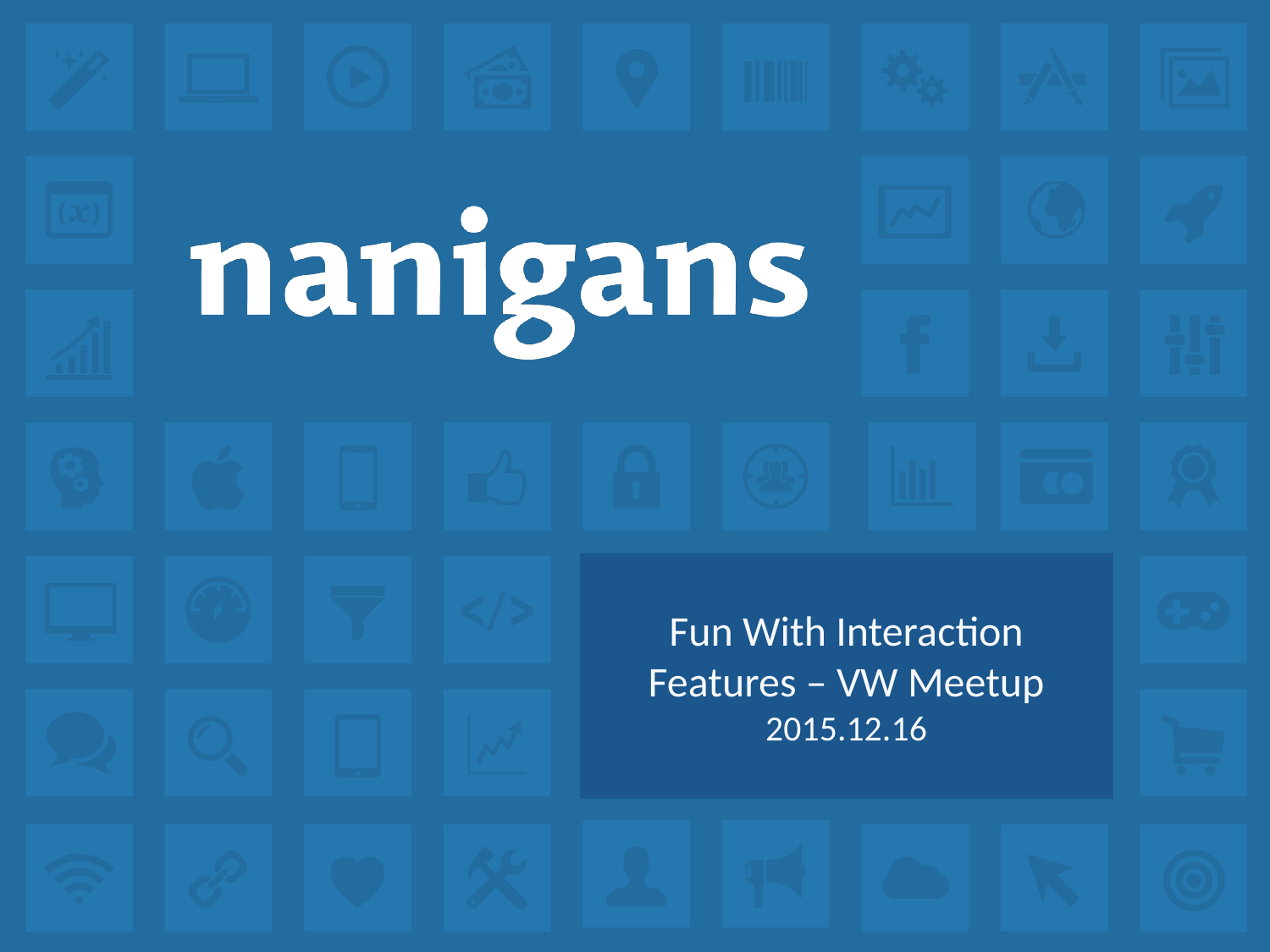

# Fun With Interaction Features – VW Meetup 2015.12.16